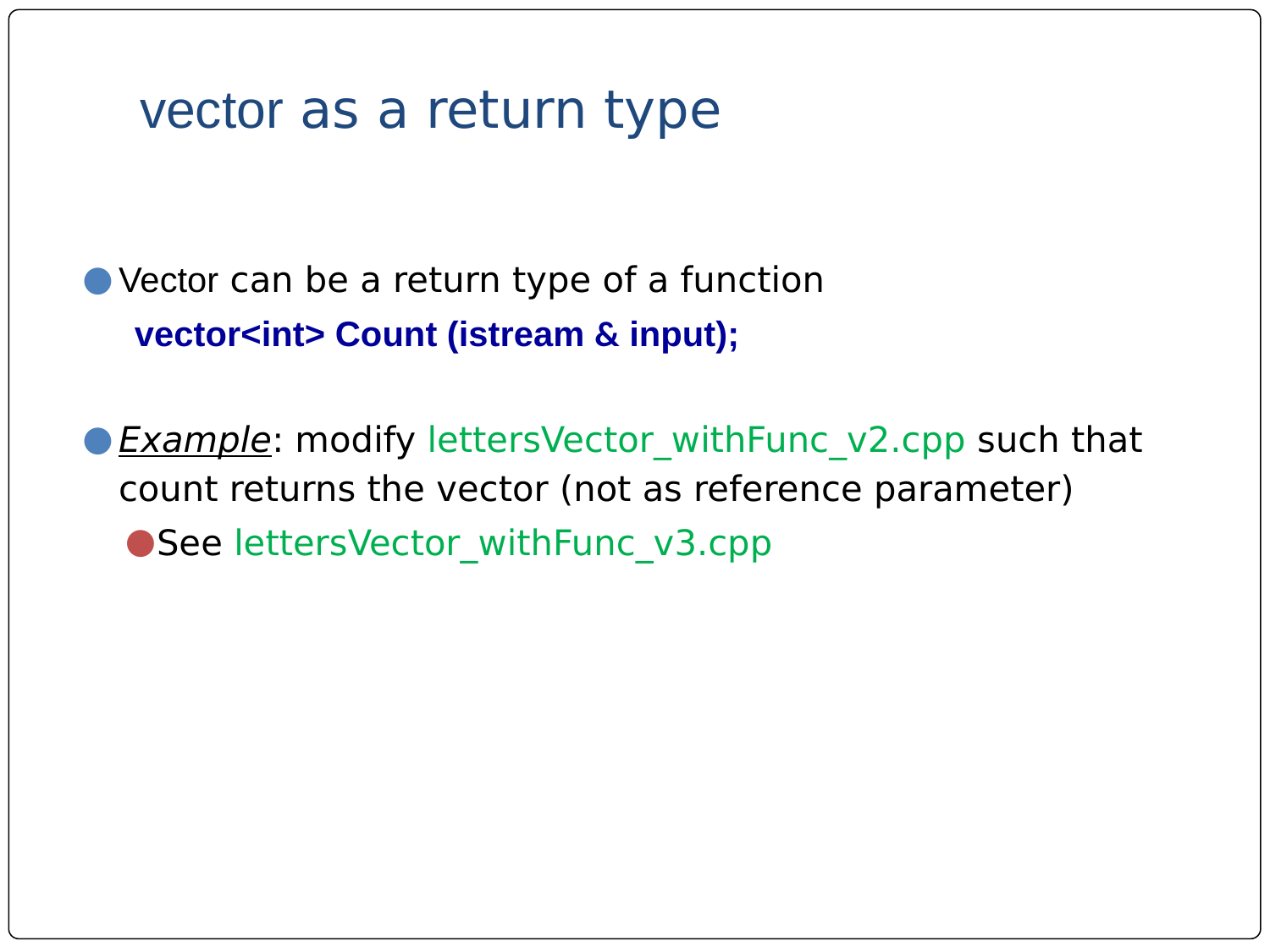

# vector as a return type
Vector can be a return type of a function
 vector<int> Count (istream & input);
Example: modify lettersVector_withFunc_v2.cpp such that count returns the vector (not as reference parameter)
See lettersVector_withFunc_v3.cpp